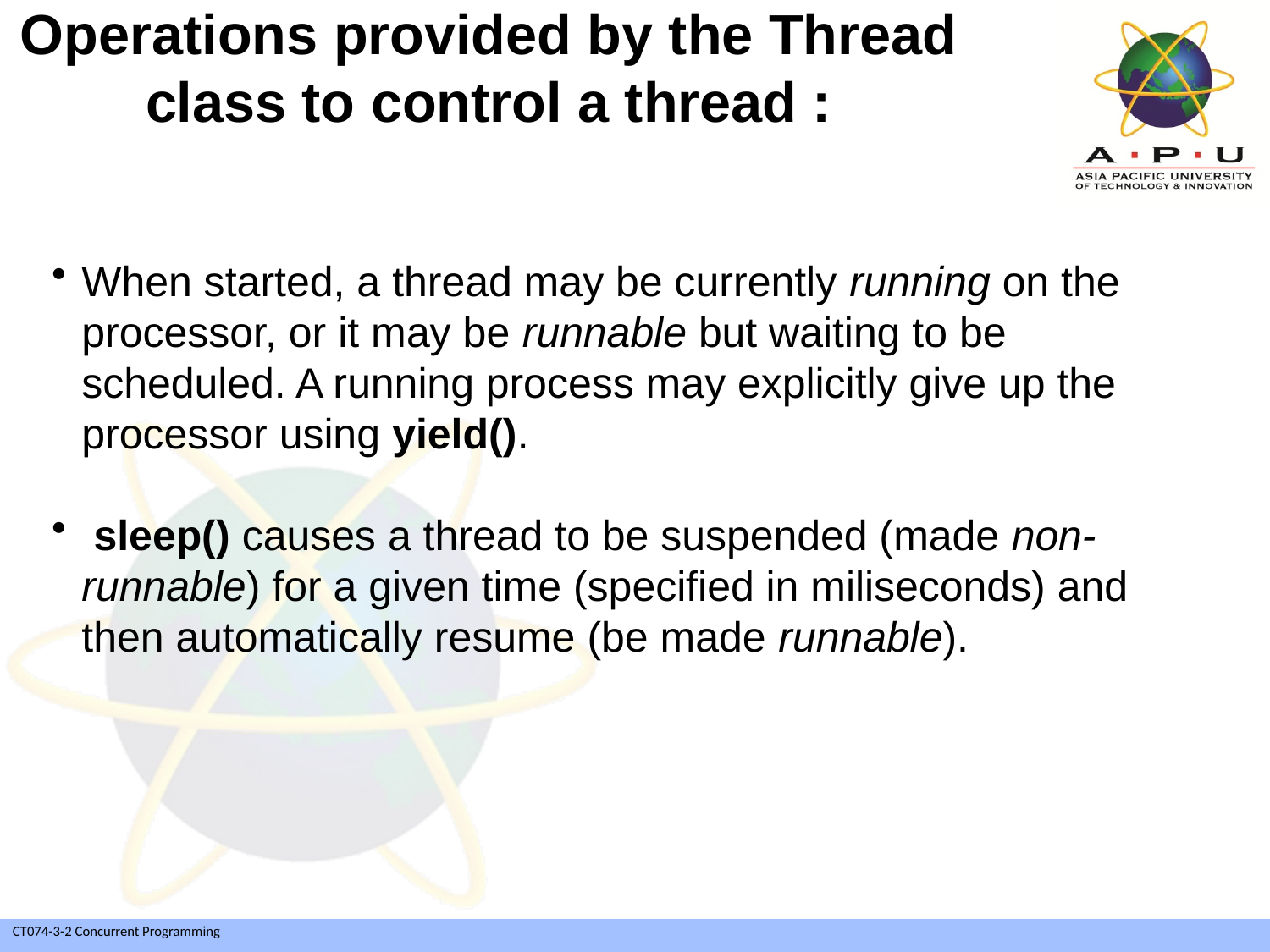

Operations provided by the Thread class to control a thread :
When started, a thread may be currently running on the processor, or it may be runnable but waiting to be scheduled. A running process may explicitly give up the processor using yield().

 sleep() causes a thread to be suspended (made non-runnable) for a given time (specified in miliseconds) and then automatically resume (be made runnable).